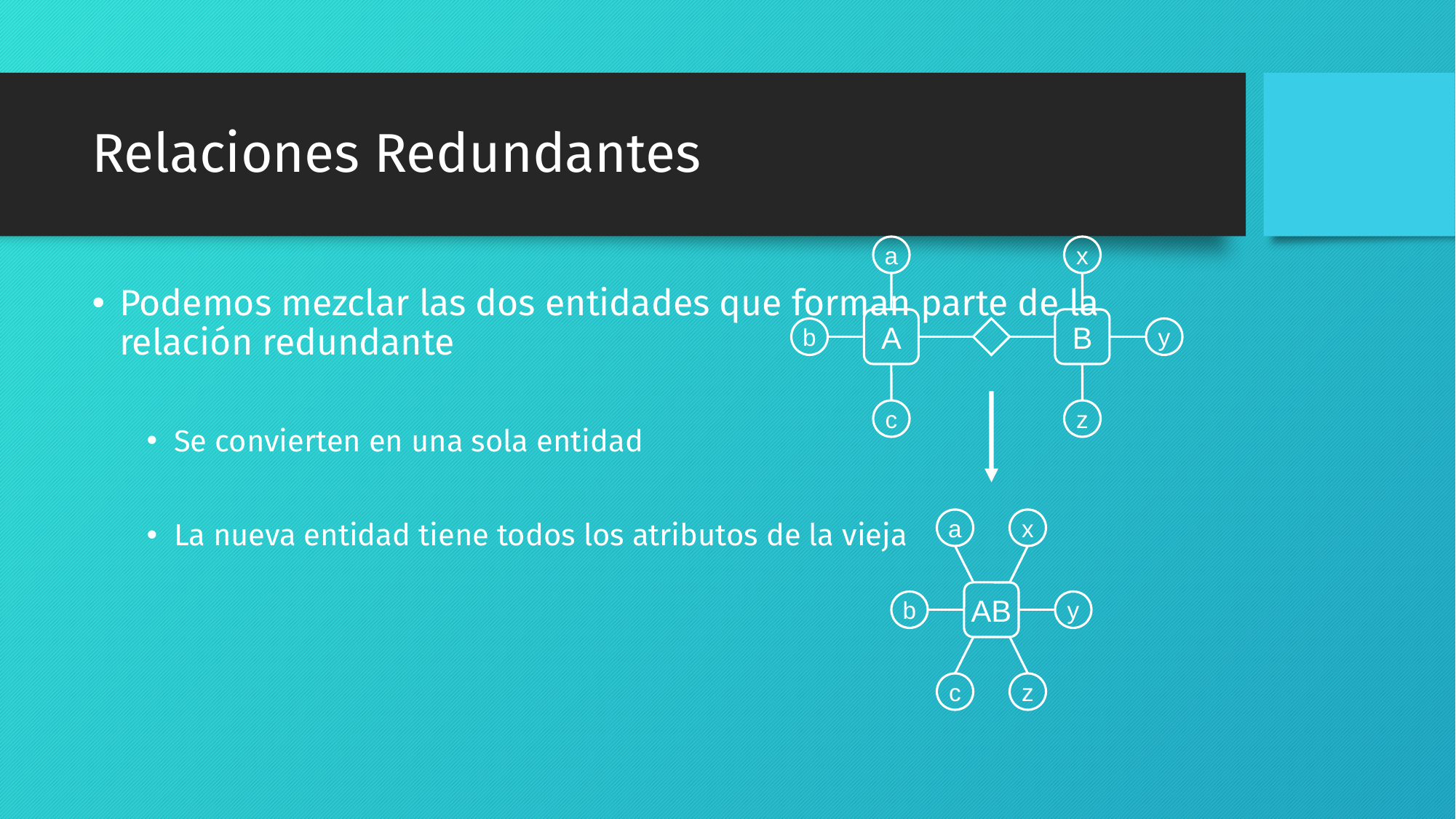

# Relaciones Redundantes
a
x
Podemos mezclar las dos entidades que forman parte de la relación redundante

Se convierten en una sola entidad

La nueva entidad tiene todos los atributos de la vieja
A
B
b

y

c
z
a
x
AB
b
y
c
z